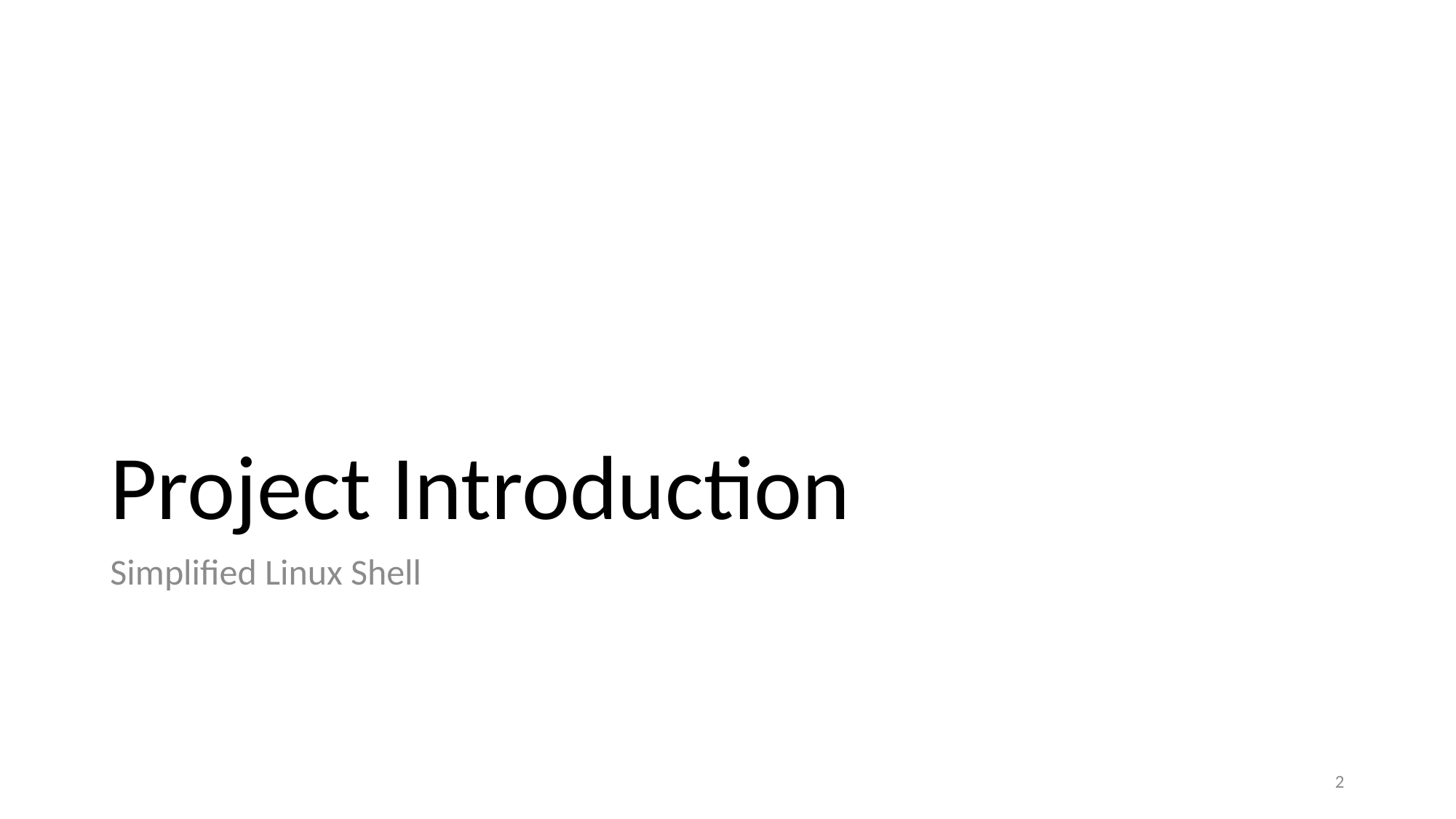

# Project Introduction
Simplified Linux Shell
2